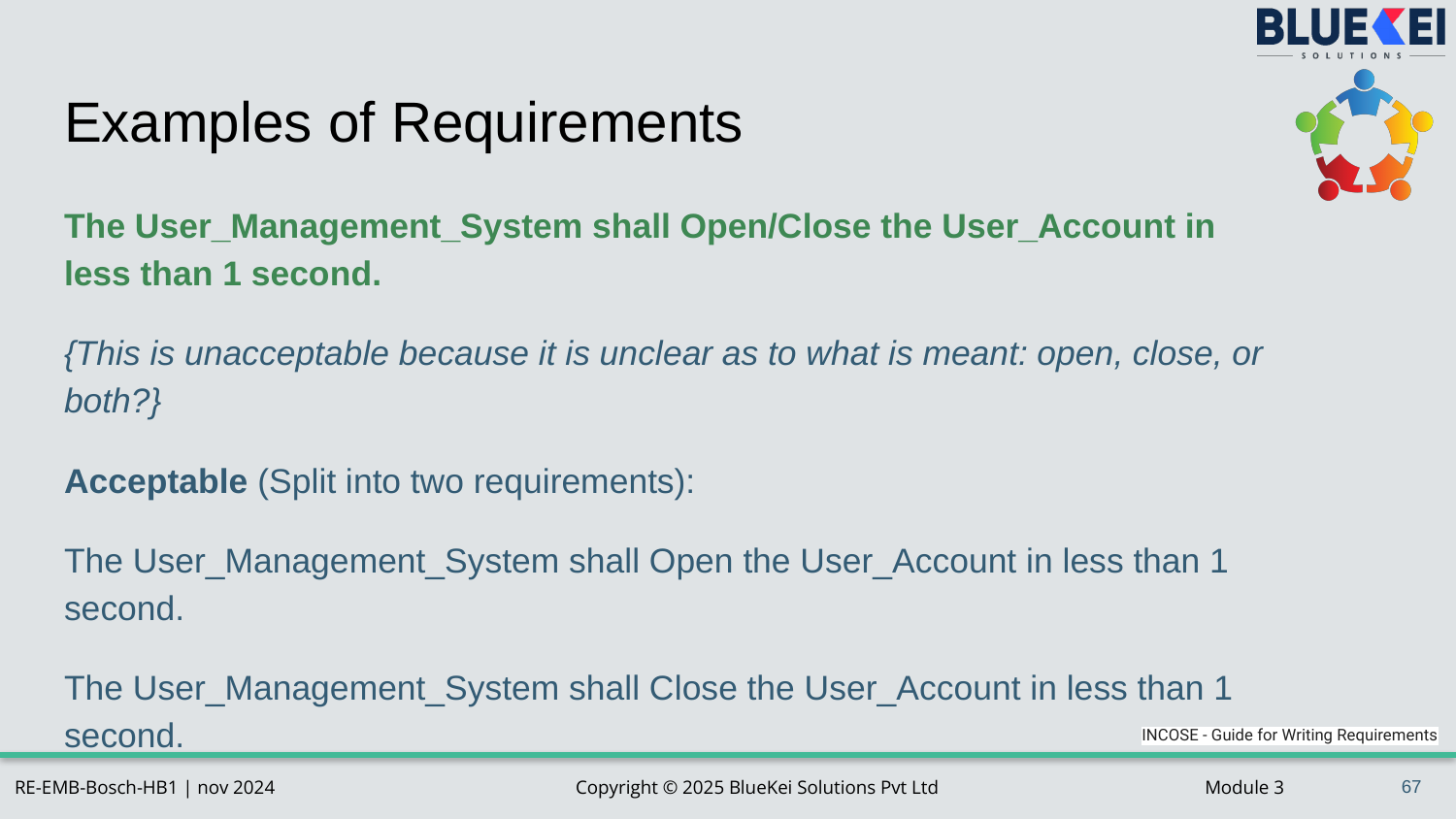

# Examples of Requirements
The User_Management_System shall Open/Close the User_Account in less than 1 second.
{This is unacceptable because it is unclear as to what is meant: open, close, or both?}
Acceptable (Split into two requirements):
The User_Management_System shall Open the User_Account in less than 1 second.
The User_Management_System shall Close the User_Account in less than 1 second.
INCOSE - Guide for Writing Requirements
67